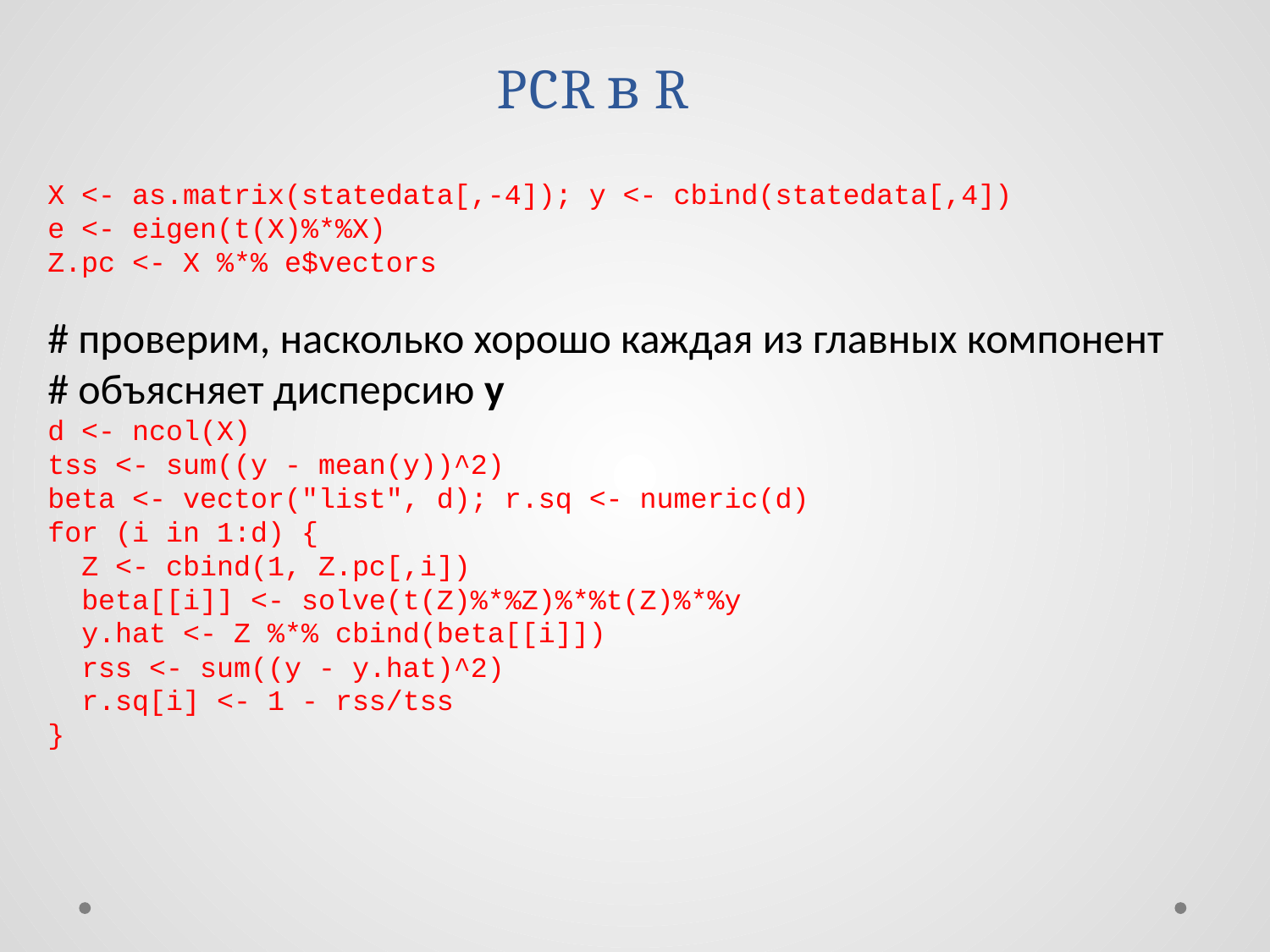

# PCR в R

X <- as.matrix(statedata[,-4]); y <- cbind(statedata[,4])
e <- eigen(t(X)%*%X)
Z.pc <- X %*% e$vectors

# проверим, насколько хорошо каждая из главных компонент
# объясняет дисперсию y
d <- ncol(X)
tss <- sum((y - mean(y))^2)
beta <- vector("list", d); r.sq <- numeric(d)
for (i in 1:d) {
  Z <- cbind(1, Z.pc[,i])
  beta[[i]] <- solve(t(Z)%*%Z)%*%t(Z)%*%y
  y.hat <- Z %*% cbind(beta[[i]])
  rss <- sum((y - y.hat)^2)
  r.sq[i] <- 1 - rss/tss
}